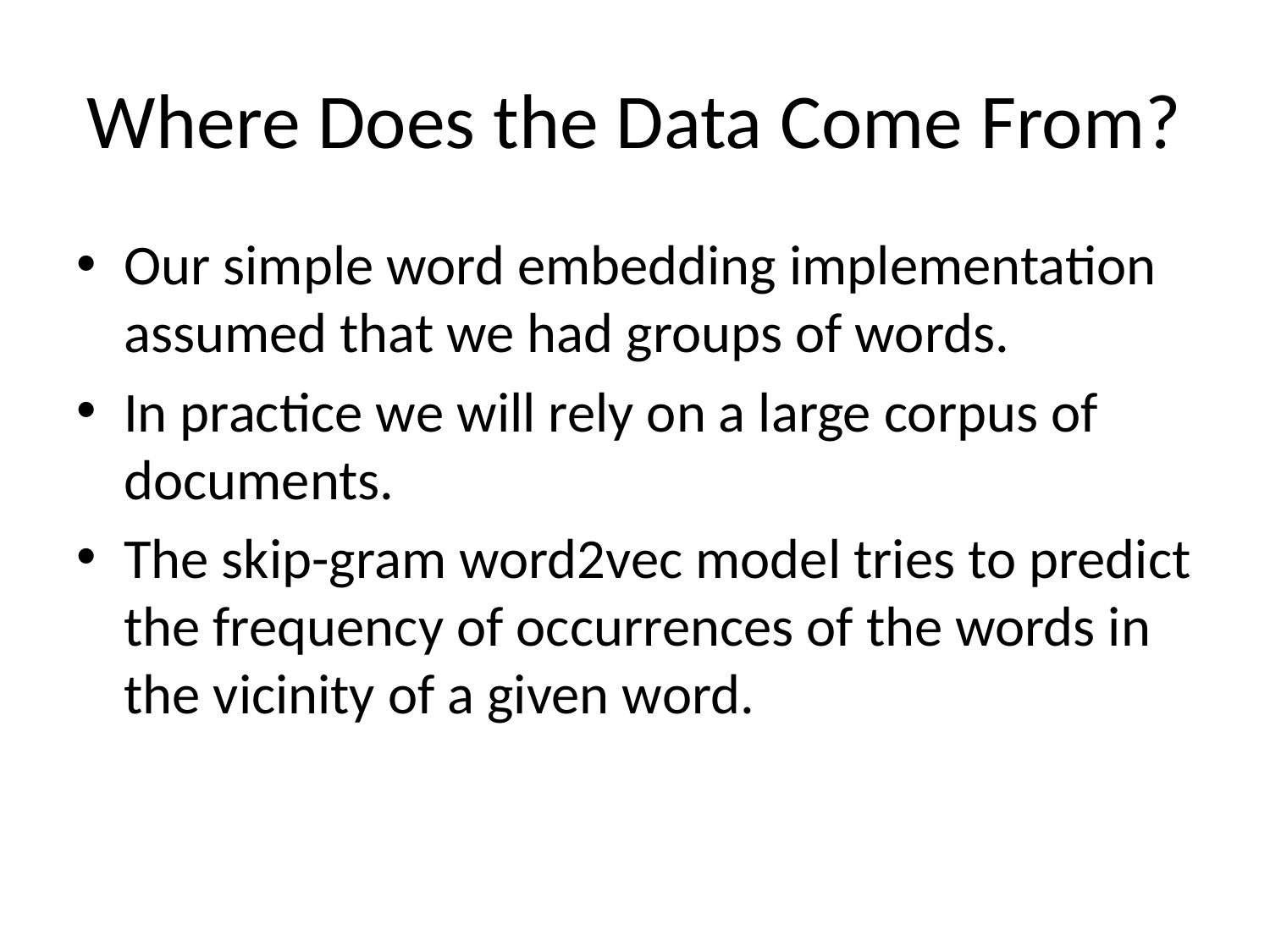

# Where Does the Data Come From?
Our simple word embedding implementation assumed that we had groups of words.
In practice we will rely on a large corpus of documents.
The skip-gram word2vec model tries to predict the frequency of occurrences of the words in the vicinity of a given word.